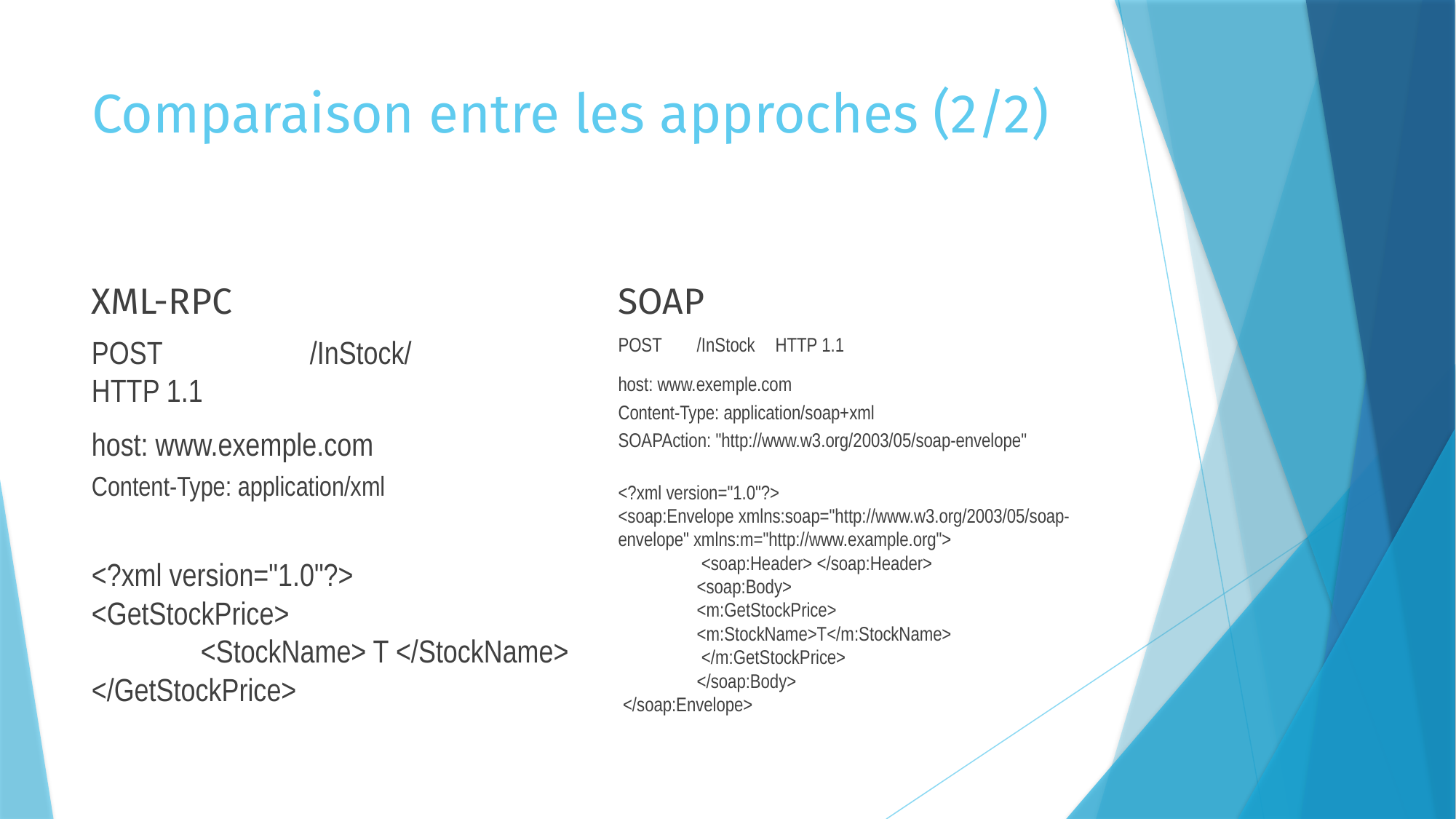

# Comparaison entre les approches (2/2)
XML-RPC
SOAP
POST		/InStock/		HTTP 1.1
host: www.exemple.com
Content-Type: application/xml

<?xml version="1.0"?>
<GetStockPrice>
	<StockName> T </StockName>
</GetStockPrice>

POST		/InStock	HTTP 1.1
host: www.exemple.com
Content-Type: application/soap+xml
SOAPAction: "http://www.w3.org/2003/05/soap-envelope"

<?xml version="1.0"?>
<soap:Envelope xmlns:soap="http://www.w3.org/2003/05/soap-envelope" xmlns:m="http://www.example.org">
	 <soap:Header> </soap:Header>
	<soap:Body>
		<m:GetStockPrice>
			<m:StockName>T</m:StockName>
		 </m:GetStockPrice>
 	</soap:Body>
 </soap:Envelope>